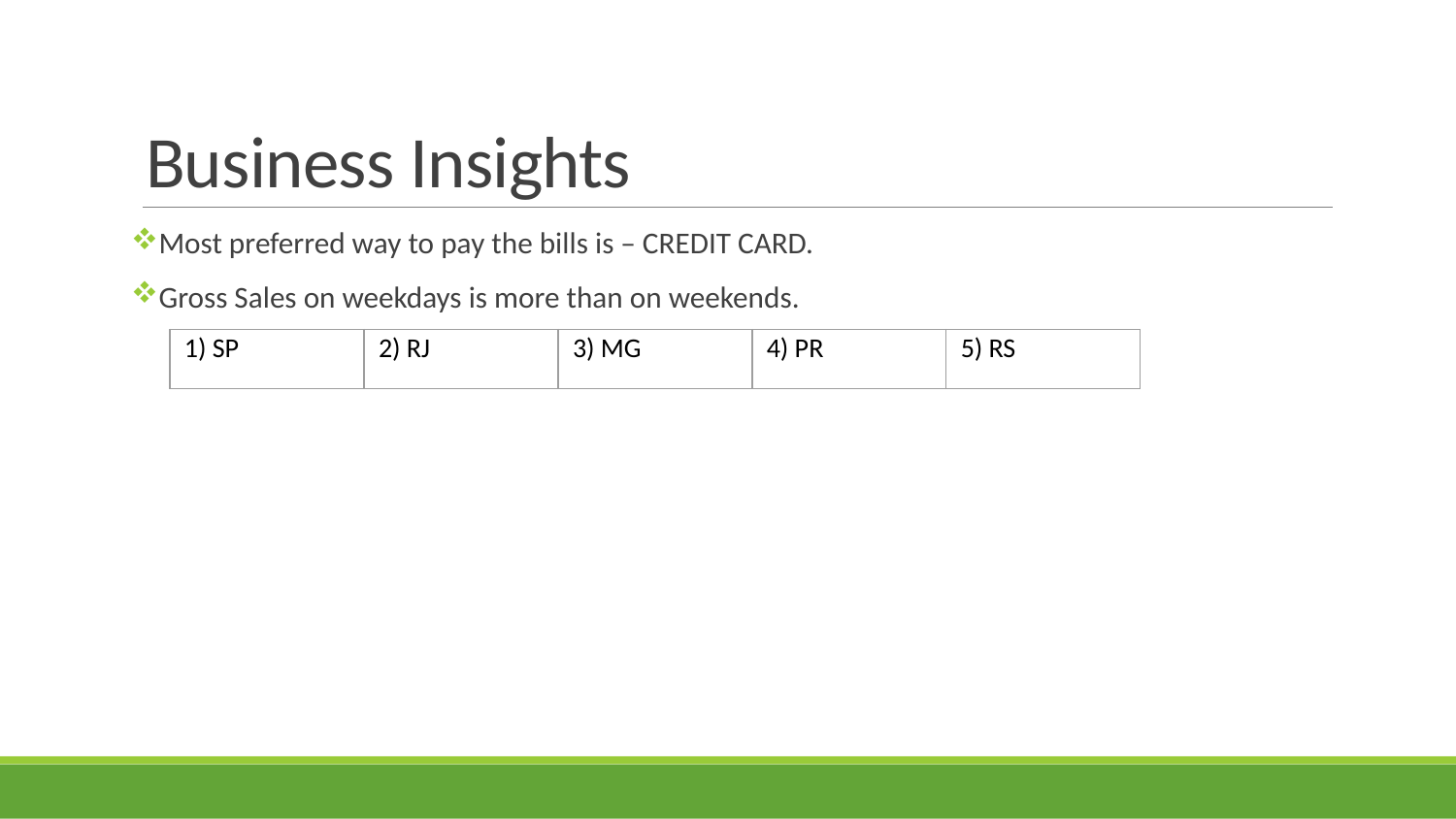

Business Insights
Most preferred way to pay the bills is – CREDIT CARD.
Gross Sales on weekdays is more than on weekends.

| 1) SP | 2) RJ | 3) MG | 4) PR | 5) RS |
| --- | --- | --- | --- | --- |